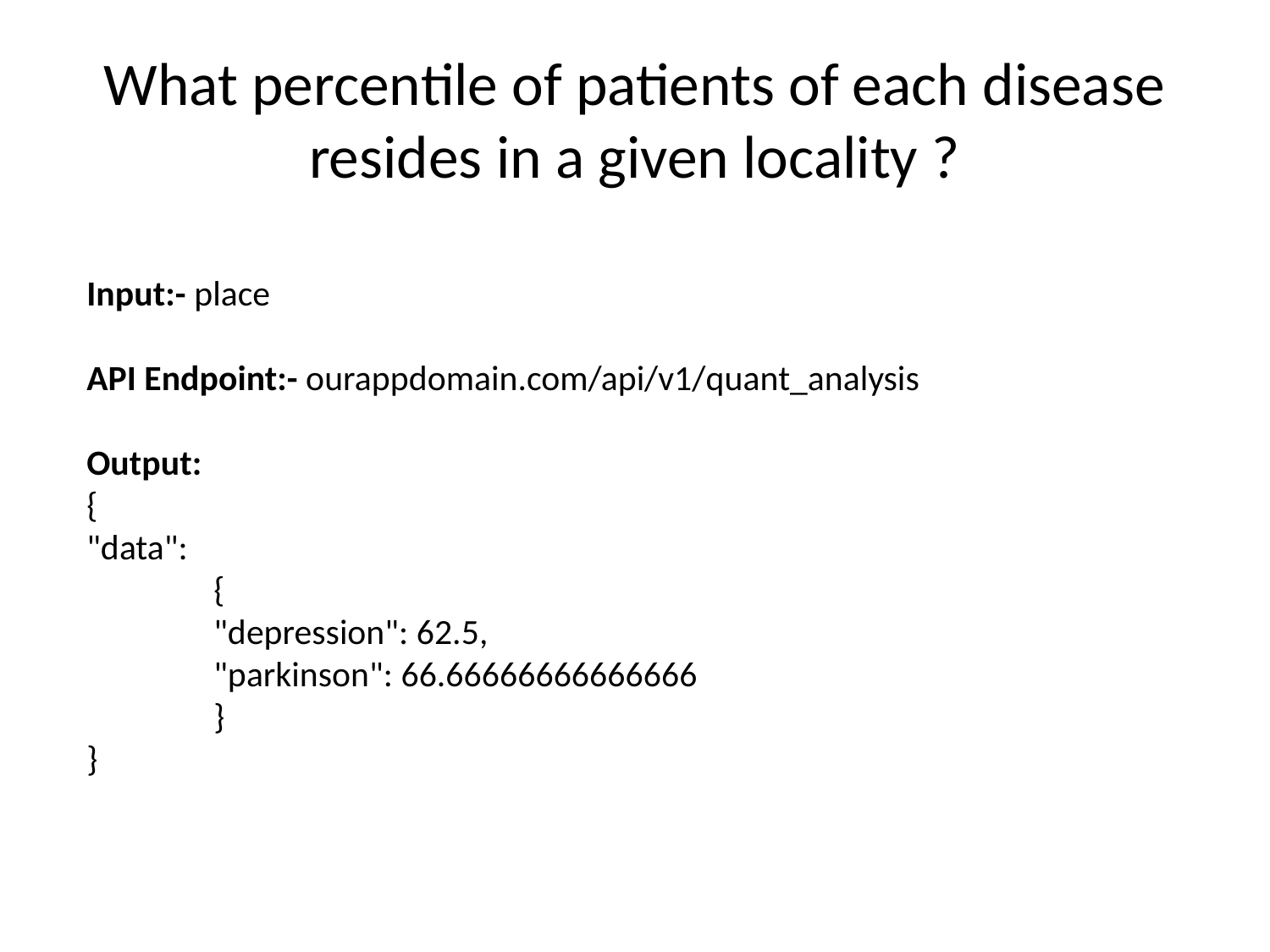

# What percentile of patients of each disease resides in a given locality ?
Input:- place

API Endpoint:- ourappdomain.com/api/v1/quant_analysis

Output:
{
"data":
	{
	"depression": 62.5,
	"parkinson": 66.66666666666666
	}
}